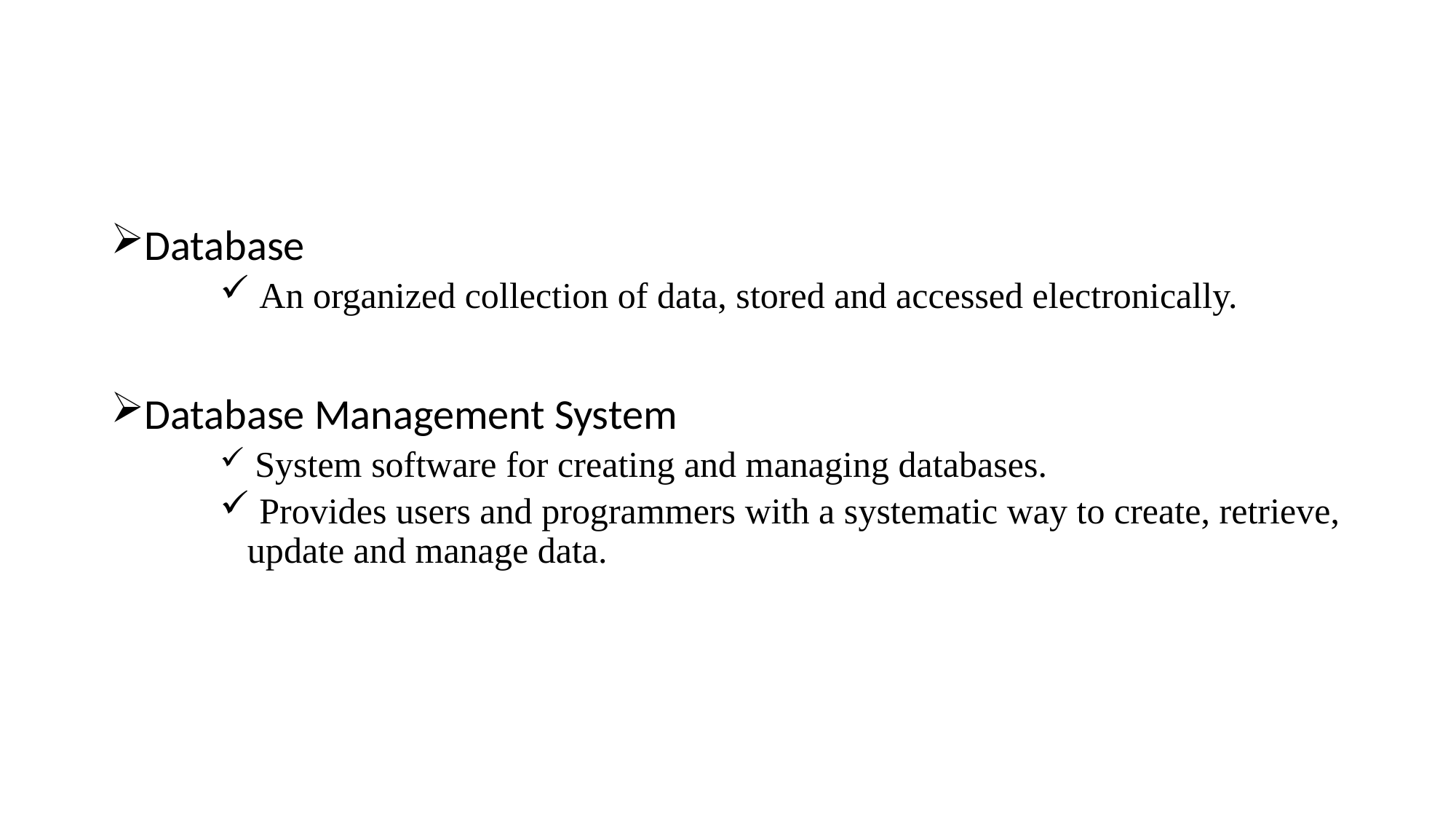

#
Database
 An organized collection of data, stored and accessed electronically.

Database Management System
 System software for creating and managing databases.
 Provides users and programmers with a systematic way to create, retrieve, update and manage data.